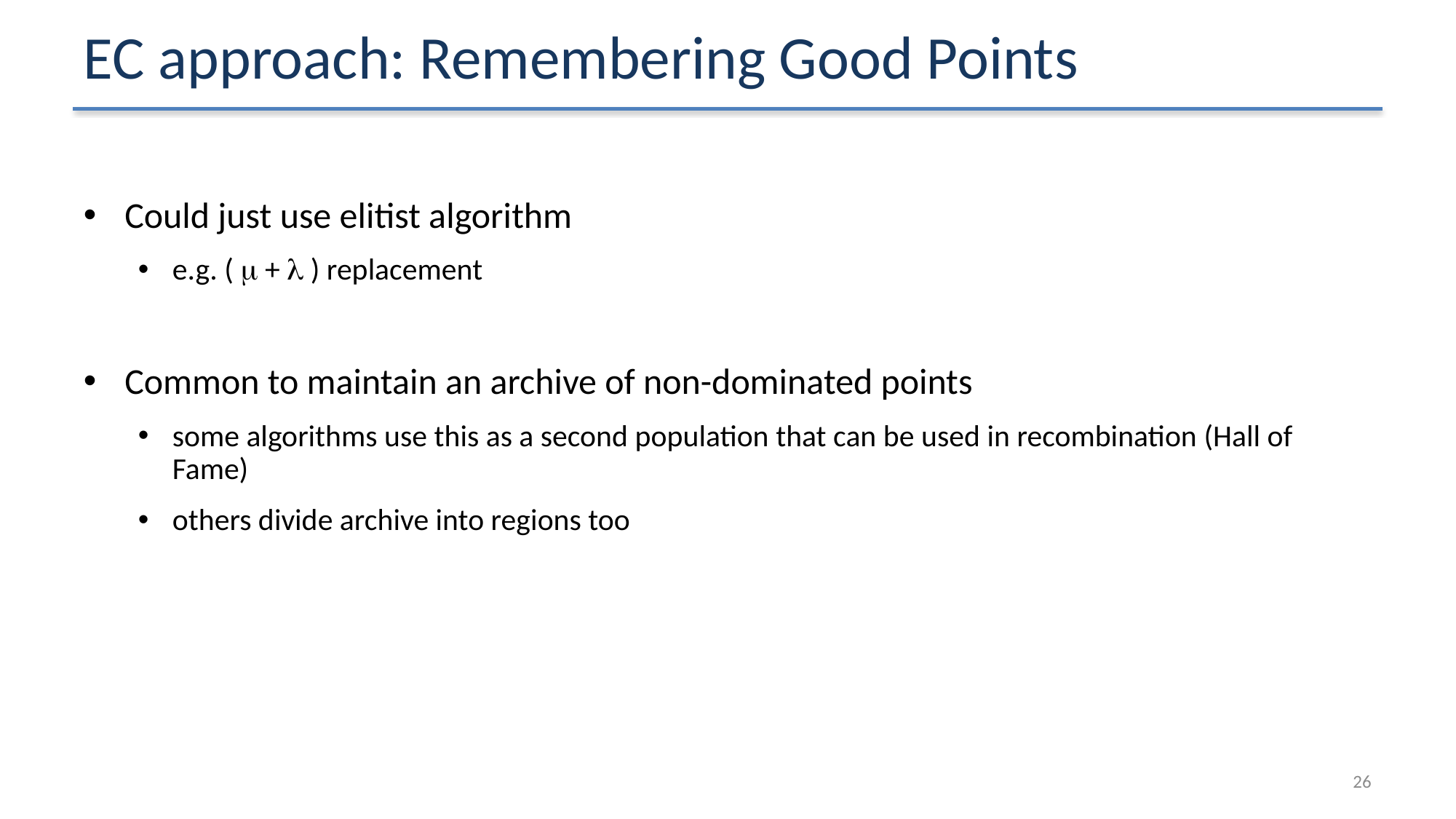

# EC approach: Remembering Good Points
Could just use elitist algorithm
e.g. ( μ + λ ) replacement

Common to maintain an archive of non-dominated points
some algorithms use this as a second population that can be used in recombination (Hall of Fame)
others divide archive into regions too
26